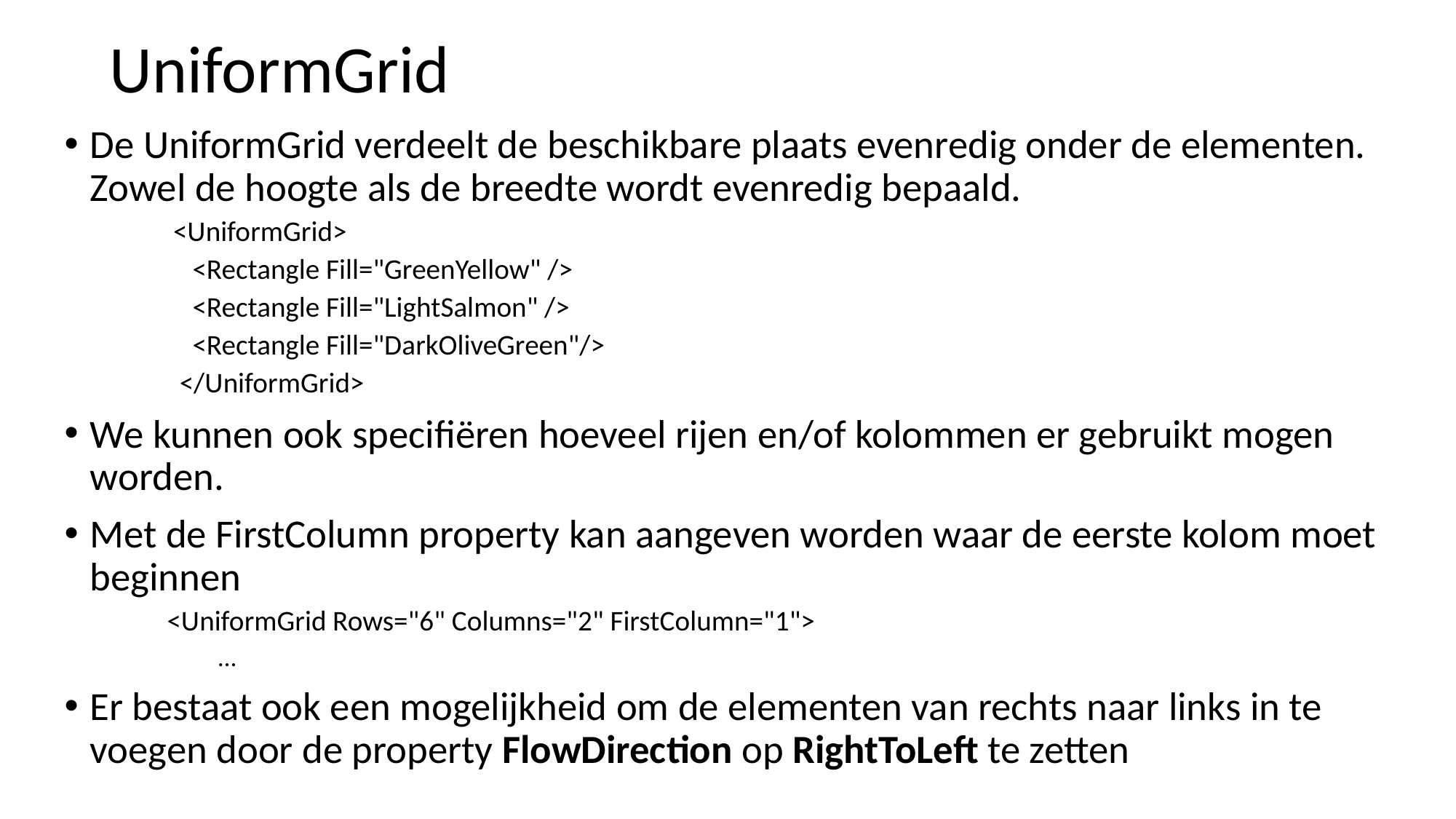

# UniformGrid
De UniformGrid verdeelt de beschikbare plaats evenredig onder de elementen. Zowel de hoogte als de breedte wordt evenredig bepaald.
 <UniformGrid>
    <Rectangle Fill="GreenYellow" />
    <Rectangle Fill="LightSalmon" />
    <Rectangle Fill="DarkOliveGreen"/>
  </UniformGrid>
We kunnen ook specifiëren hoeveel rijen en/of kolommen er gebruikt mogen worden.
Met de FirstColumn property kan aangeven worden waar de eerste kolom moet beginnen
<UniformGrid Rows="6" Columns="2" FirstColumn="1">
…
Er bestaat ook een mogelijkheid om de elementen van rechts naar links in te voegen door de property FlowDirection op RightToLeft te zetten